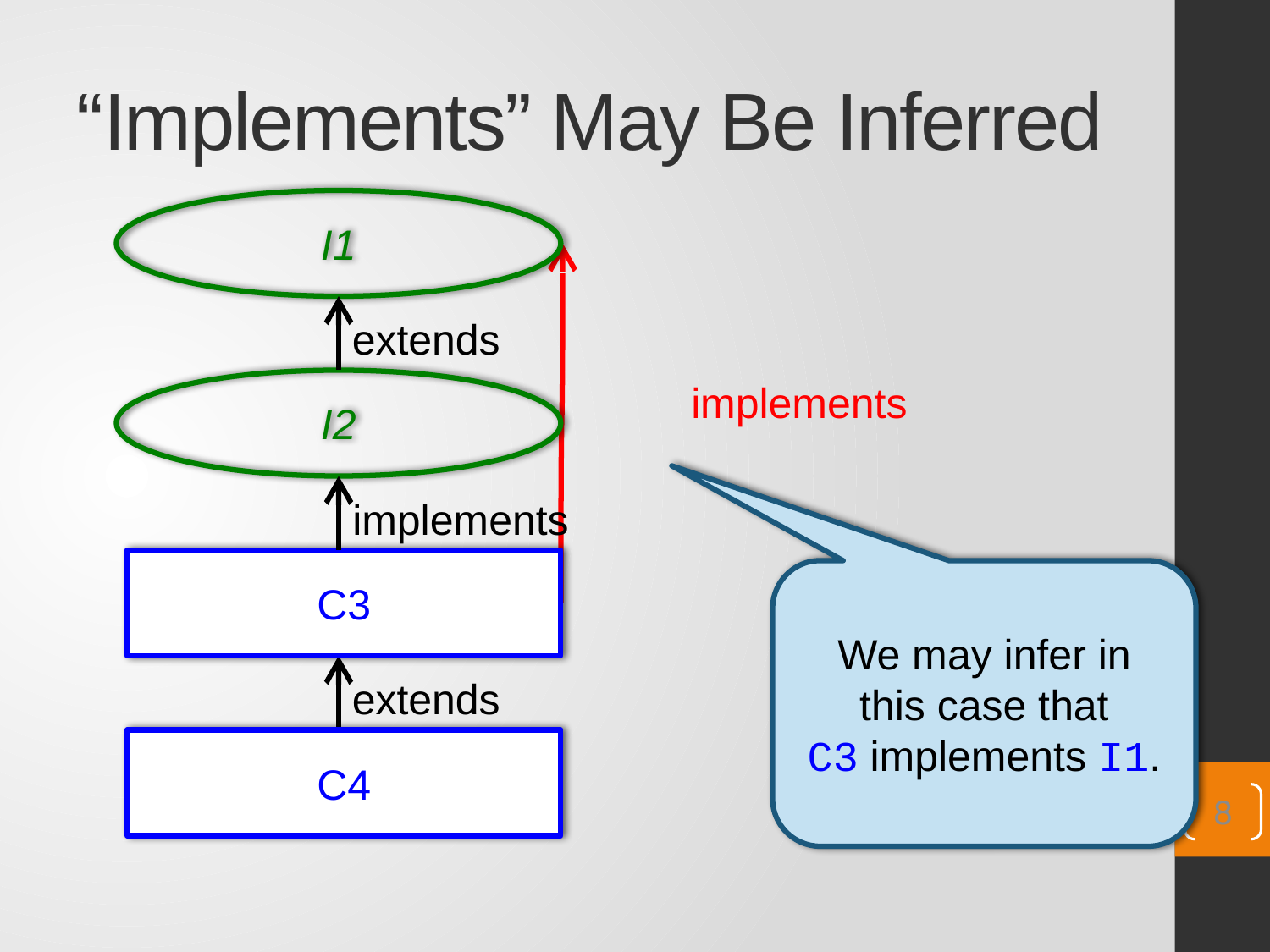

# “Implements” May Be Inferred
I1
extends
I2
implements
implements
C3
We may infer in this case that
C3 implements I1.
extends
C4
8